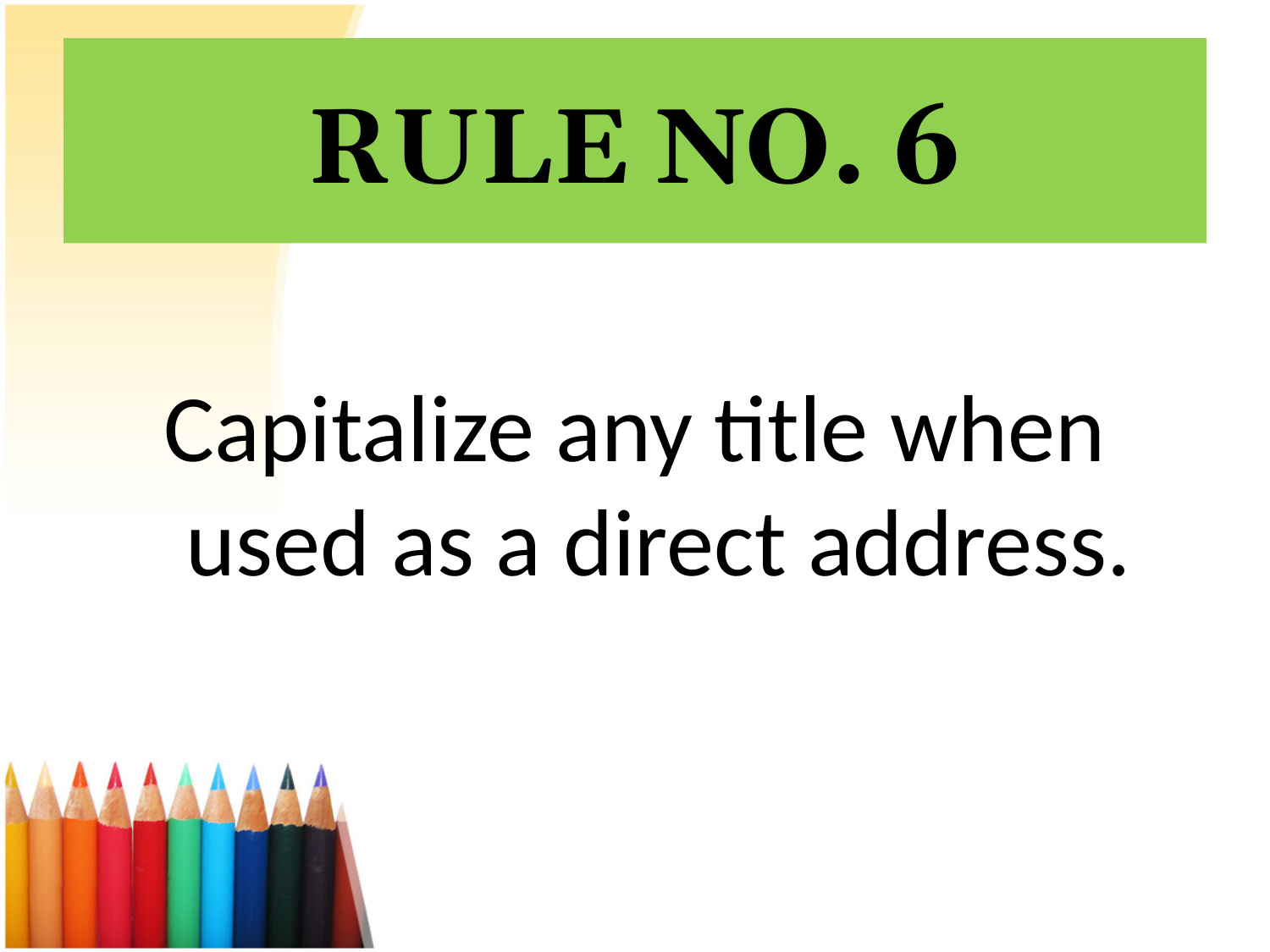

# RULE NO. 6
Capitalize any title when used as a direct address.